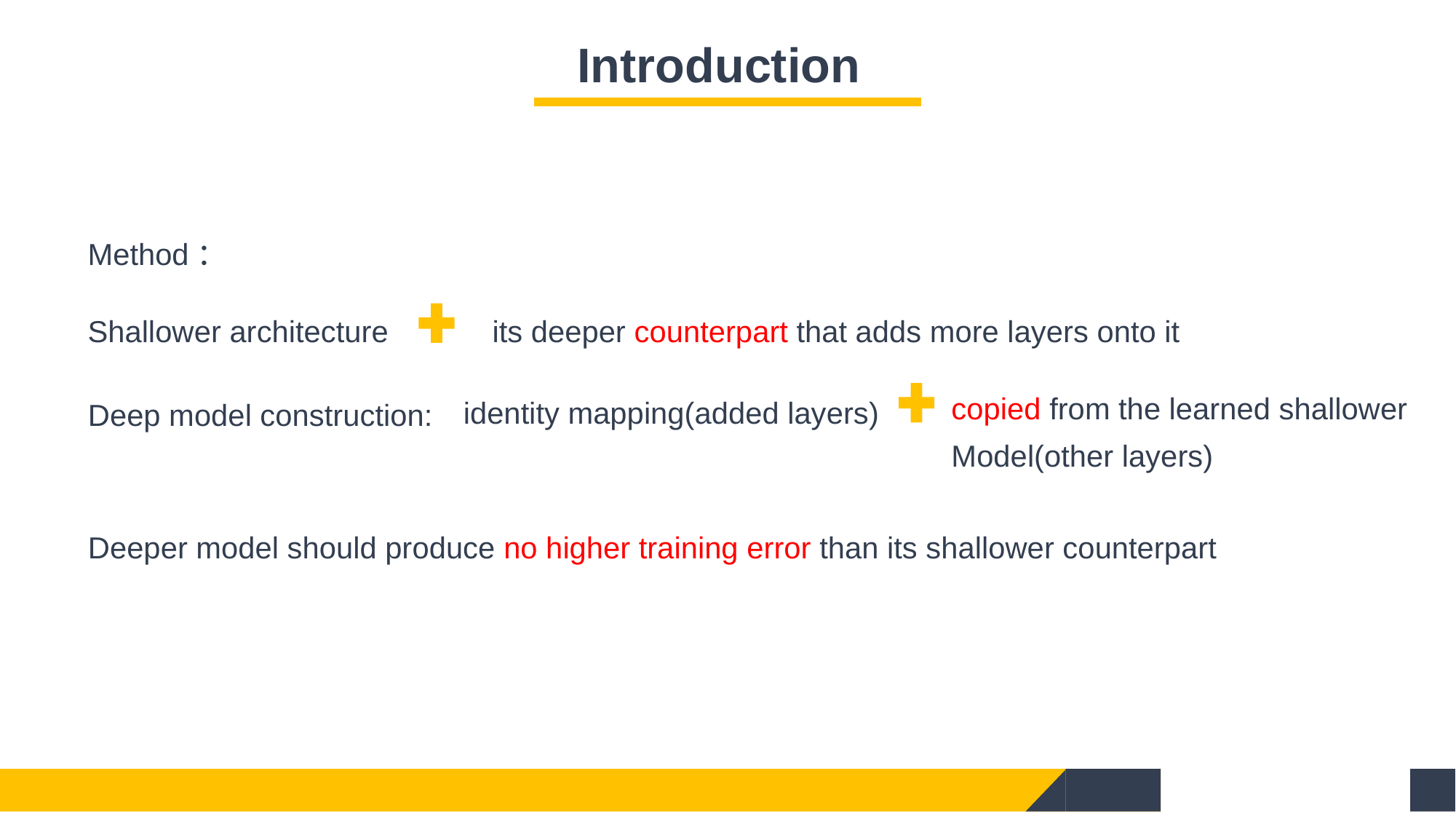

Introduction

Method：
Shallower architecture

its deeper counterpart that adds more layers onto it
copied from the learned shallower
Model(other layers)

identity mapping(added layers)
Deep model construction:
Deeper model should produce no higher training error than its shallower counterpart